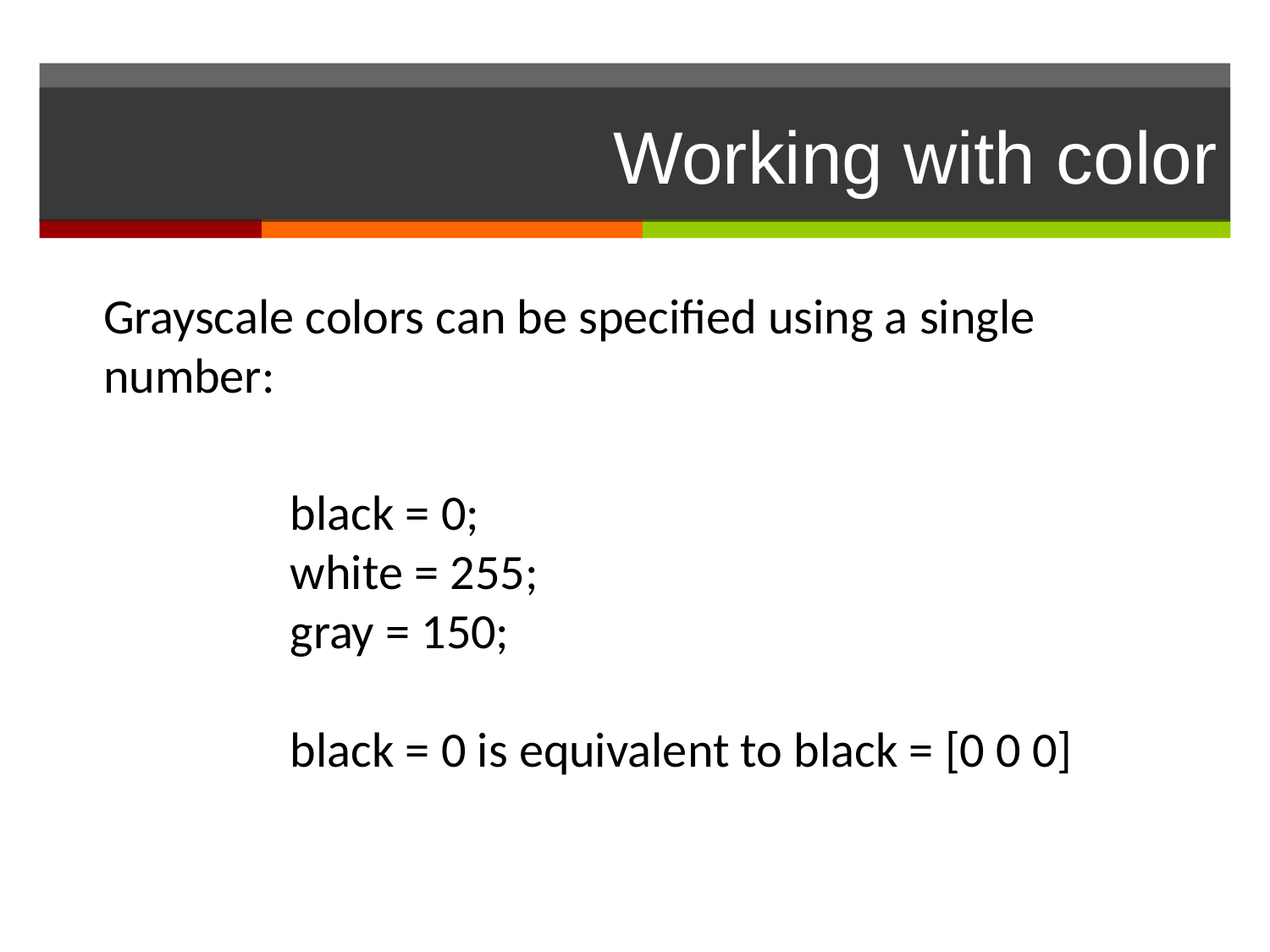

# Working with color
Grayscale colors can be specified using a single number:
black = 0;
white = 255;
gray = 150;

black = 0 is equivalent to black = [0 0 0]